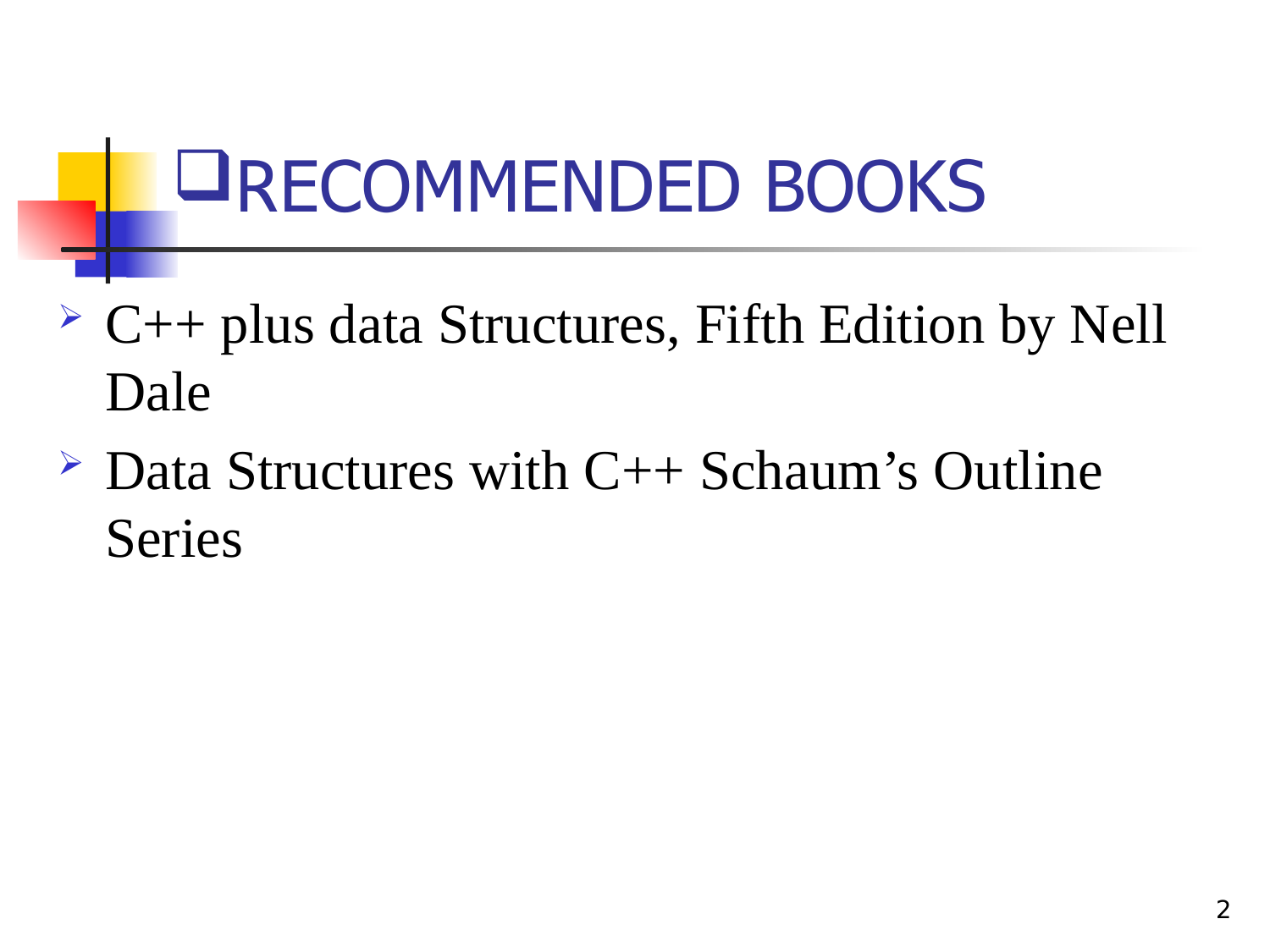

# RECOMMENDED BOOKS
C++ plus data Structures, Fifth Edition by Nell Dale
Data Structures with C++ Schaum’s Outline Series

2